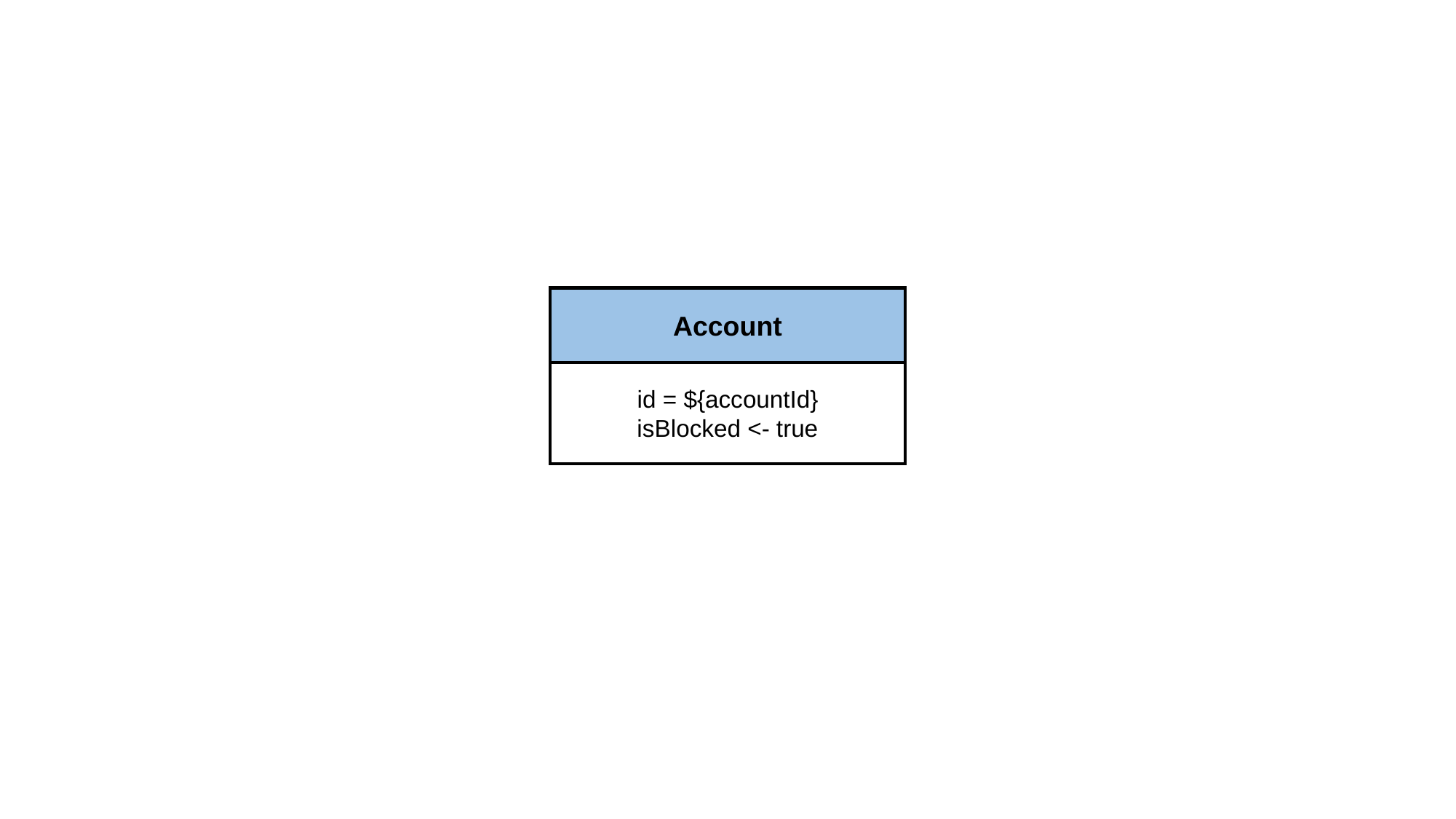

Account
id = ${accountId}
isBlocked <- true